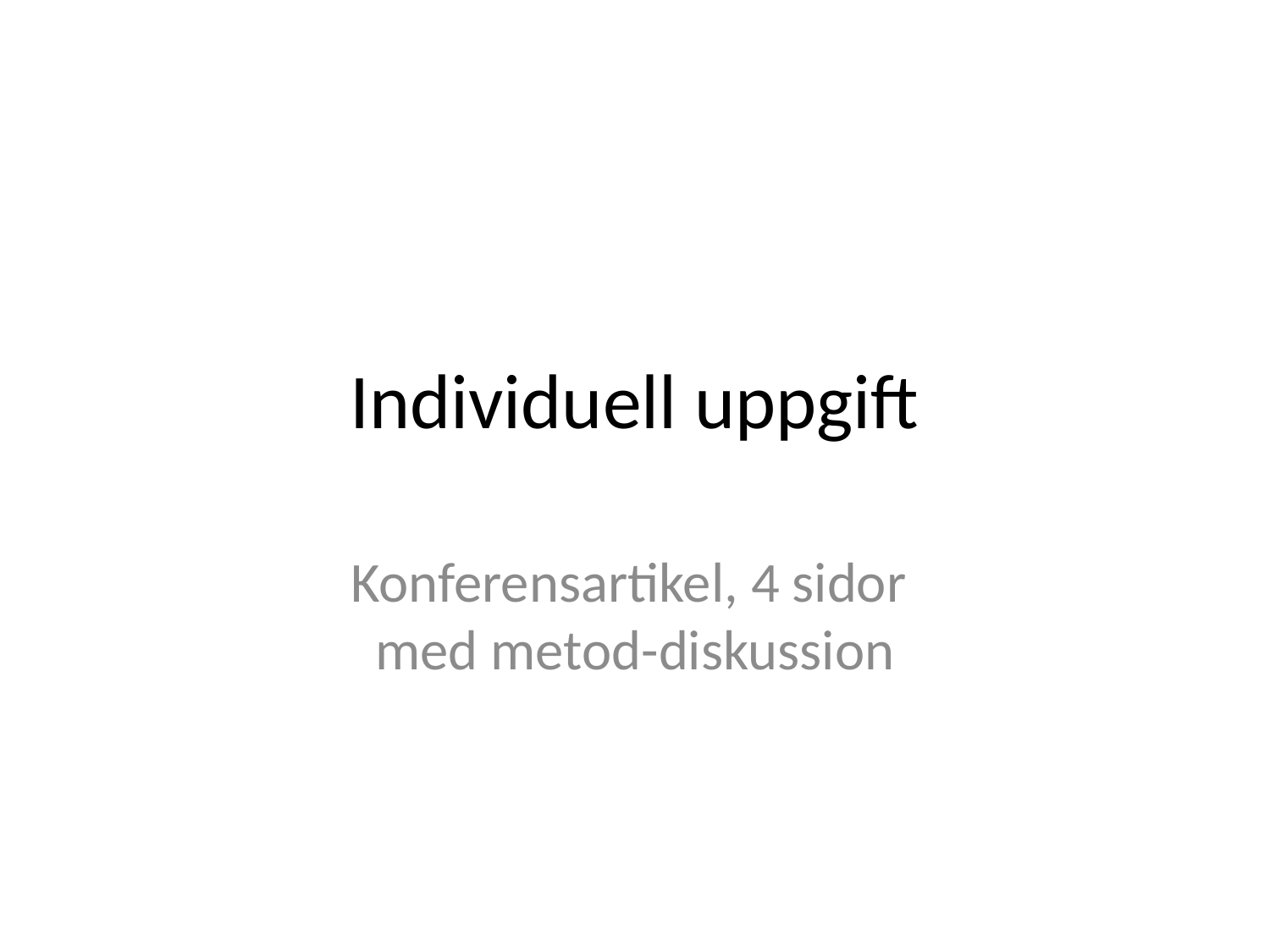

# Individuell uppgift
Konferensartikel, 4 sidor
med metod-diskussion